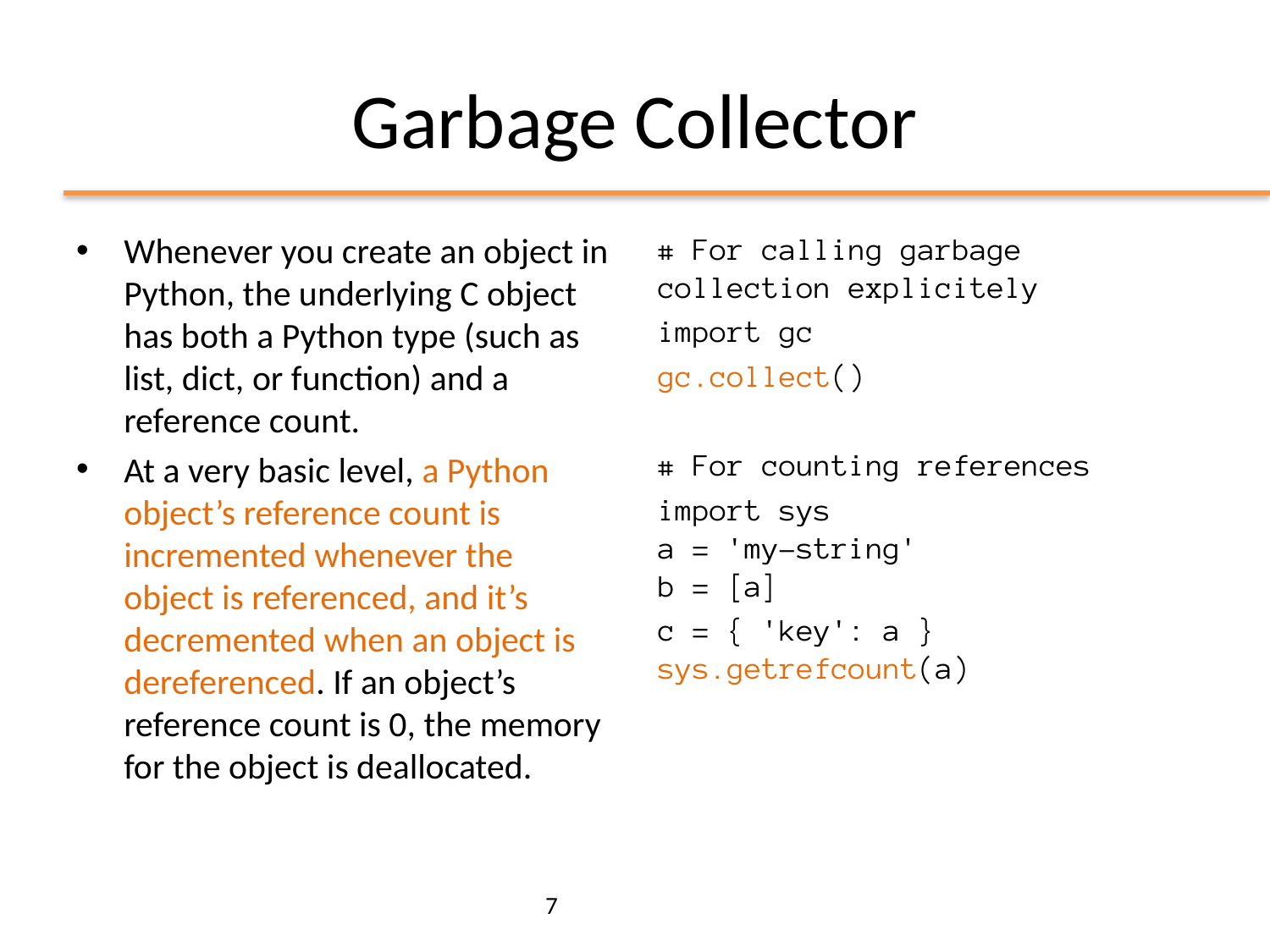

# Garbage Collector
Whenever you create an object in Python, the underlying C object has both a Python type (such as list, dict, or function) and a reference count.
At a very basic level, a Python object’s reference count is incremented whenever the object is referenced, and it’s decremented when an object is dereferenced. If an object’s reference count is 0, the memory for the object is deallocated.

# For calling garbage collection explicitely
import gc
gc.collect()

# For counting references
import sys
a = 'my-string'
b = [a]
c = { 'key': a }
sys.getrefcount(a)

7